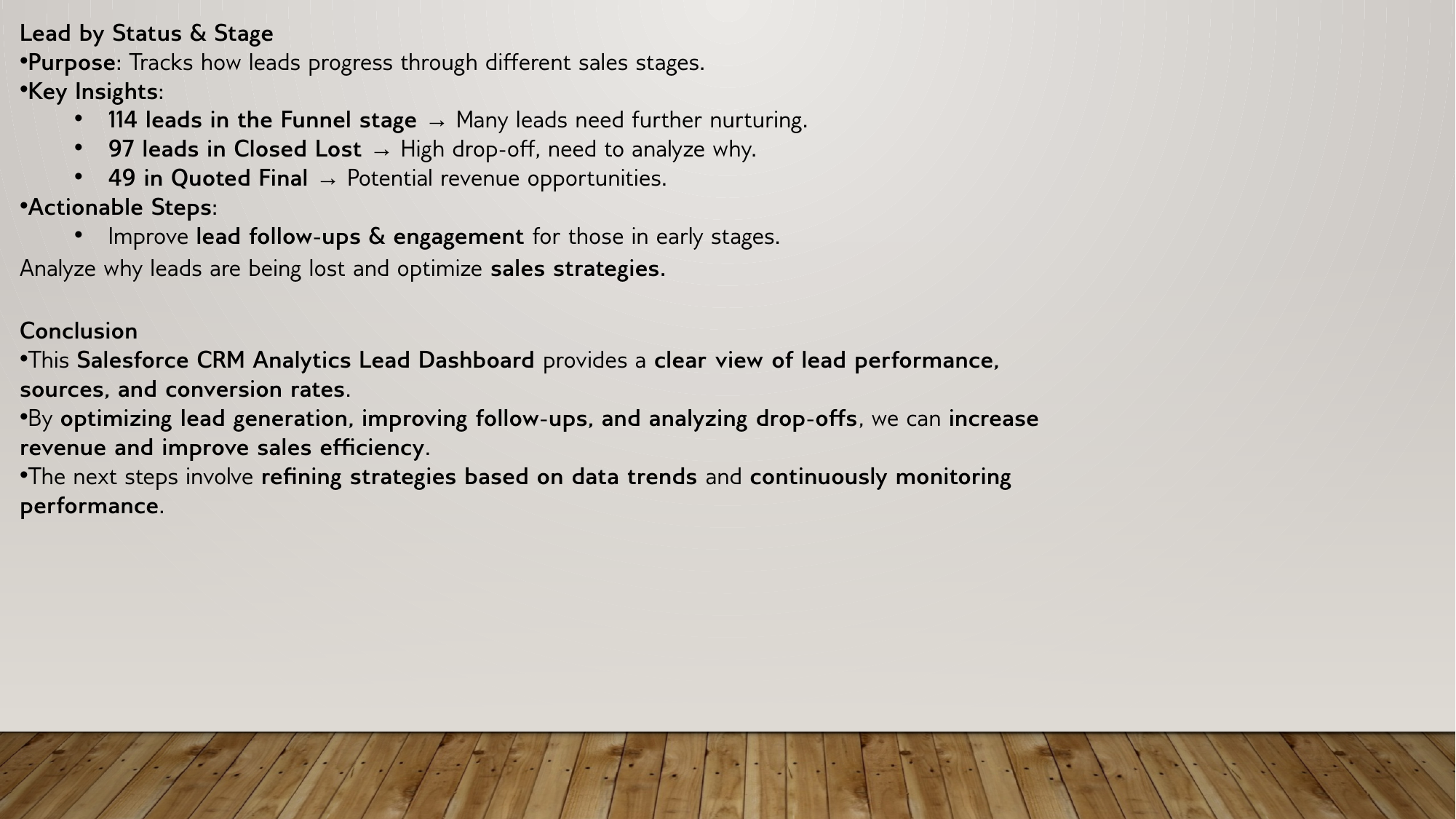

Lead by Status & Stage
Purpose: Tracks how leads progress through different sales stages.
Key Insights:
114 leads in the Funnel stage → Many leads need further nurturing.
97 leads in Closed Lost → High drop-off, need to analyze why.
49 in Quoted Final → Potential revenue opportunities.
Actionable Steps:
Improve lead follow-ups & engagement for those in early stages.
Analyze why leads are being lost and optimize sales strategies.
Conclusion
This Salesforce CRM Analytics Lead Dashboard provides a clear view of lead performance, sources, and conversion rates.
By optimizing lead generation, improving follow-ups, and analyzing drop-offs, we can increase revenue and improve sales efficiency.
The next steps involve refining strategies based on data trends and continuously monitoring performance.